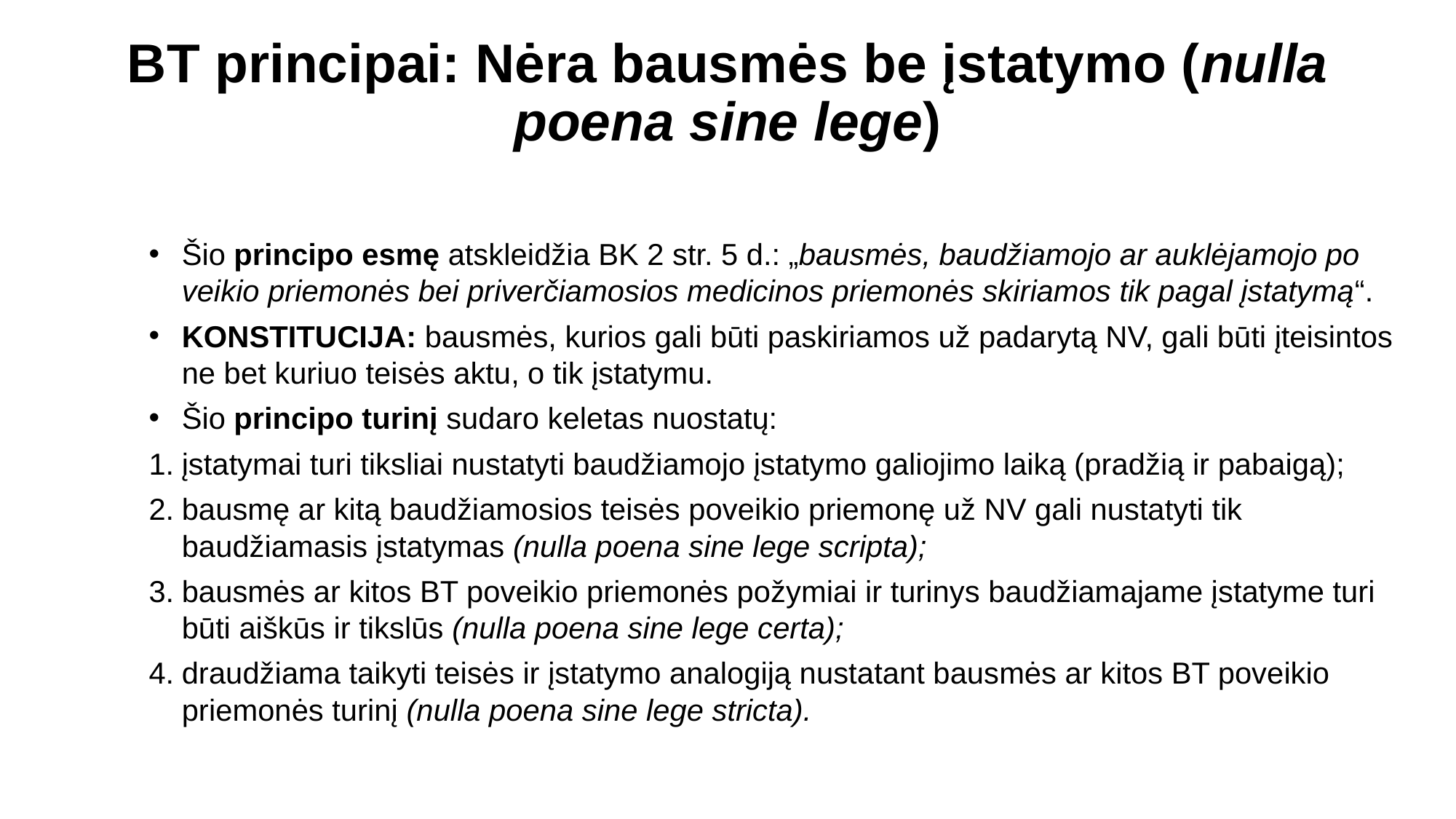

# BT principai: Nėra bausmės be įstatymo (nulla poena sine lege)

Šio principo esmę atskleidžia BK 2 str. 5 d.: „bausmės, baudžiamojo ar auklėjamojo po­veikio priemonės bei priverčiamosios medicinos priemonės skiriamos tik pagal įstatymą“.
KONSTITUCIJA: bausmės, kurios gali būti paskiriamos už padarytą NV, gali būti įteisintos ne bet kuriuo teisės aktu, o tik įstatymu.
Šio principo turinį sudaro keletas nuostatų:
įstatymai turi tiksliai nustatyti baudžiamojo įstatymo galiojimo laiką (pradžią ir pabaigą);
bausmę ar kitą baudžiamo­sios teisės poveikio priemonę už NV gali nustatyti tik baudžiamasis įstatymas (nulla poena sine lege scripta);
bausmės ar kitos BT poveikio priemonės požymiai ir turinys baudžiamajame įstatyme turi būti aiškūs ir tikslūs (nulla poena sine lege certa);
draudžiama taikyti teisės ir įstatymo analogiją nusta­tant bausmės ar kitos BT poveikio priemonės turinį (nulla poena sine lege stricta).